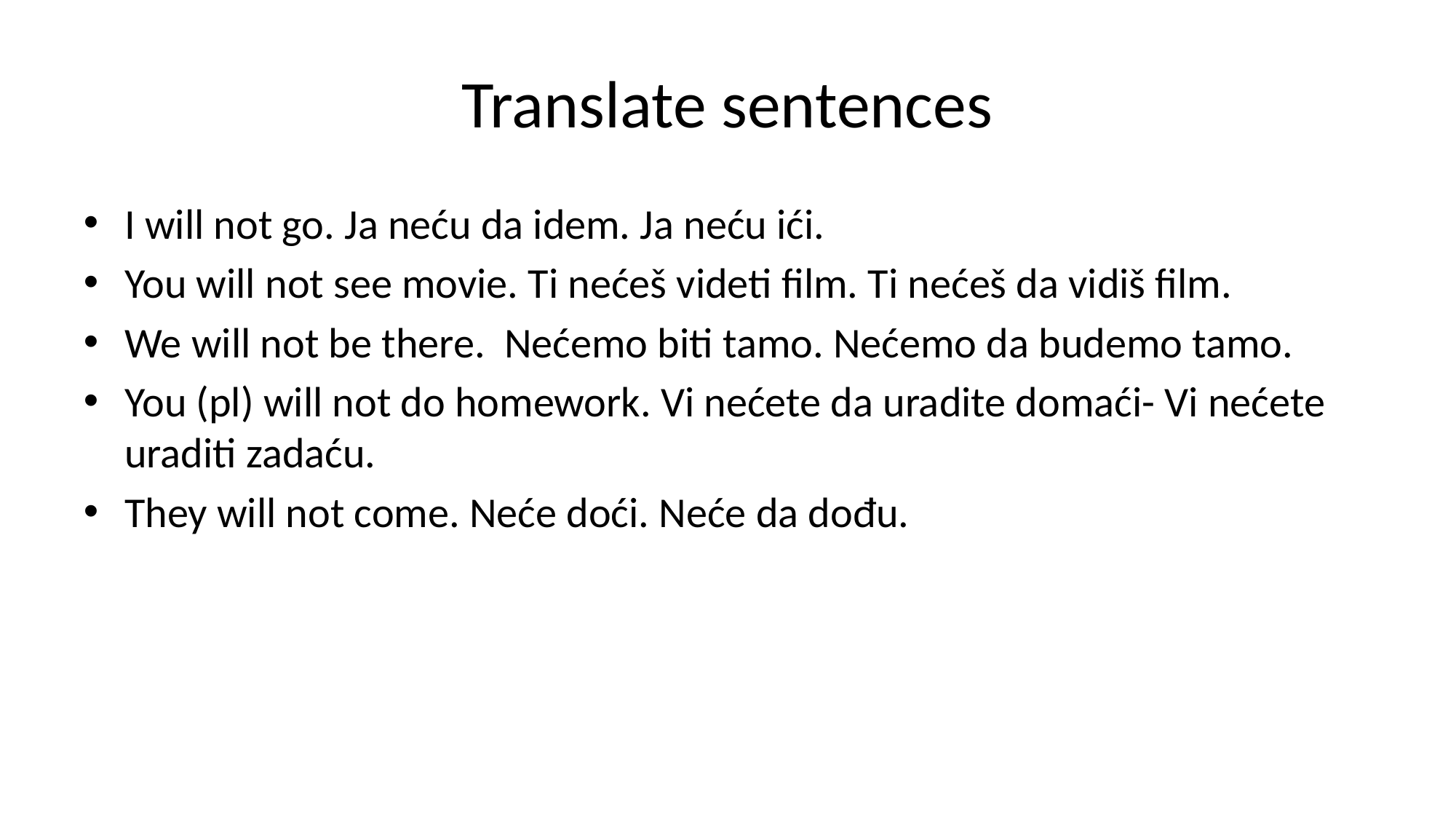

# Translate sentences
I will not go. Ja neću da idem. Ja neću ići.
You will not see movie. Ti nećeš videti film. Ti nećeš da vidiš film.
We will not be there.  Nećemo biti tamo. Nećemo da budemo tamo.
You (pl) will not do homework. Vi nećete da uradite domaći- Vi nećete uraditi zadaću.
They will not come. Neće doći. Neće da dođu.